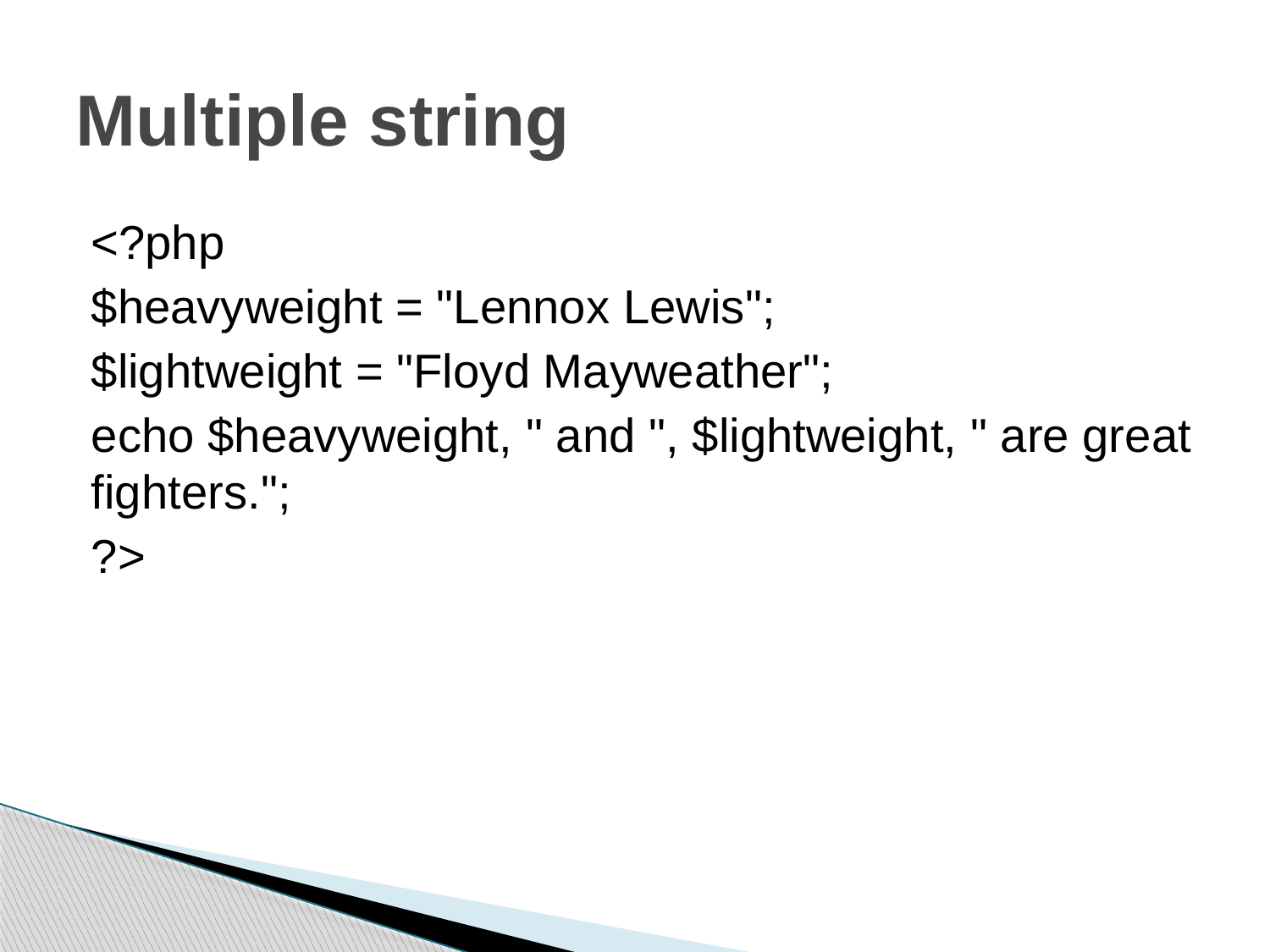

# Multiple string
<?php
$heavyweight = "Lennox Lewis";
$lightweight = "Floyd Mayweather";
echo $heavyweight, " and ", $lightweight, " are great fighters.";
?>